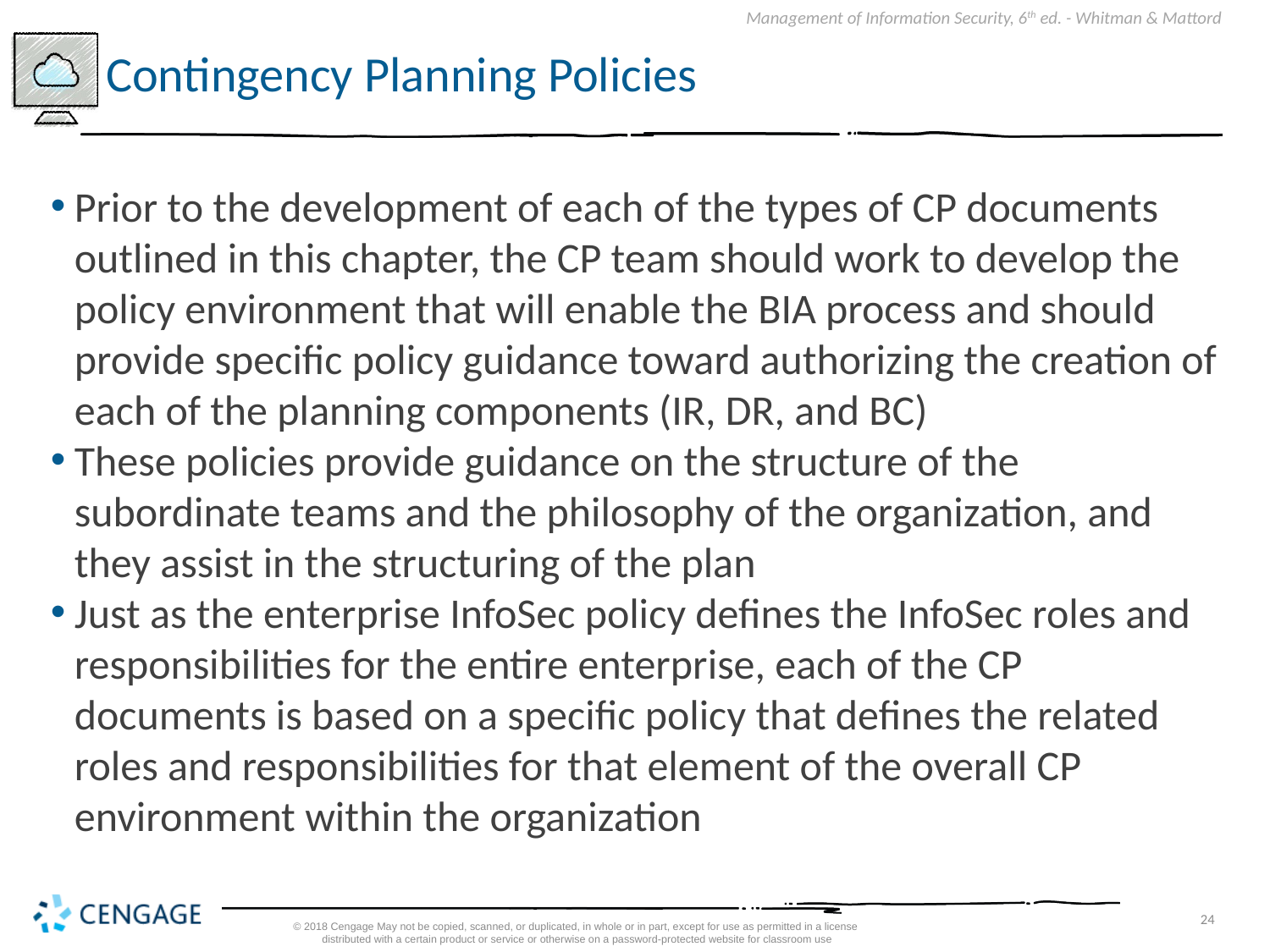

# Contingency Planning Policies
Prior to the development of each of the types of CP documents outlined in this chapter, the CP team should work to develop the policy environment that will enable the BIA process and should provide specific policy guidance toward authorizing the creation of each of the planning components (IR, DR, and BC)
These policies provide guidance on the structure of the subordinate teams and the philosophy of the organization, and they assist in the structuring of the plan
Just as the enterprise InfoSec policy defines the InfoSec roles and responsibilities for the entire enterprise, each of the CP documents is based on a specific policy that defines the related roles and responsibilities for that element of the overall CP environment within the organization